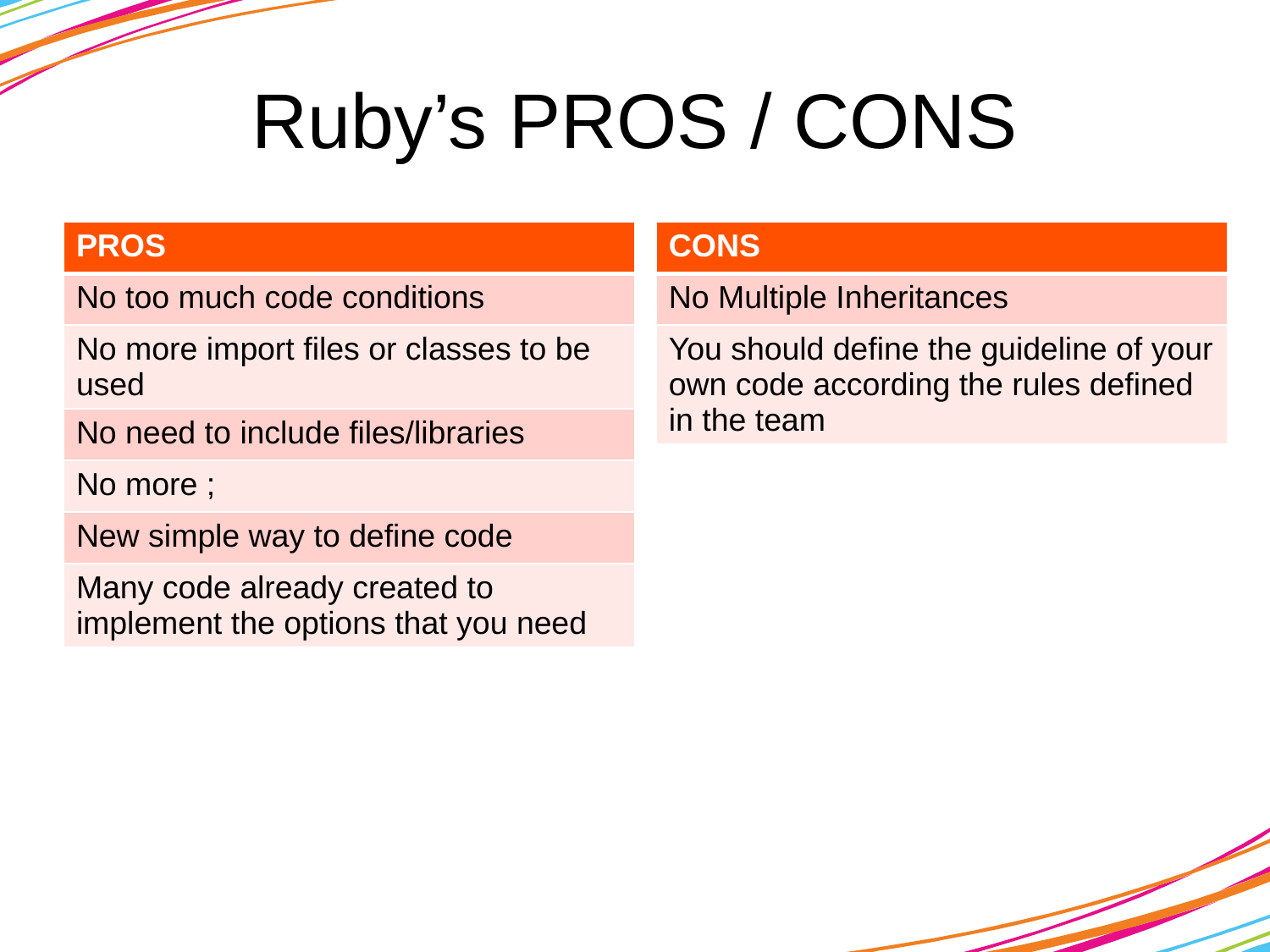

# Ruby’s PROS / CONS
| PROS |
| --- |
| No too much code conditions |
| No more import files or classes to be used |
| No need to include files/libraries |
| No more ; |
| New simple way to define code |
| Many code already created to implement the options that you need |
| CONS |
| --- |
| No Multiple Inheritances |
| You should define the guideline of your own code according the rules defined in the team |